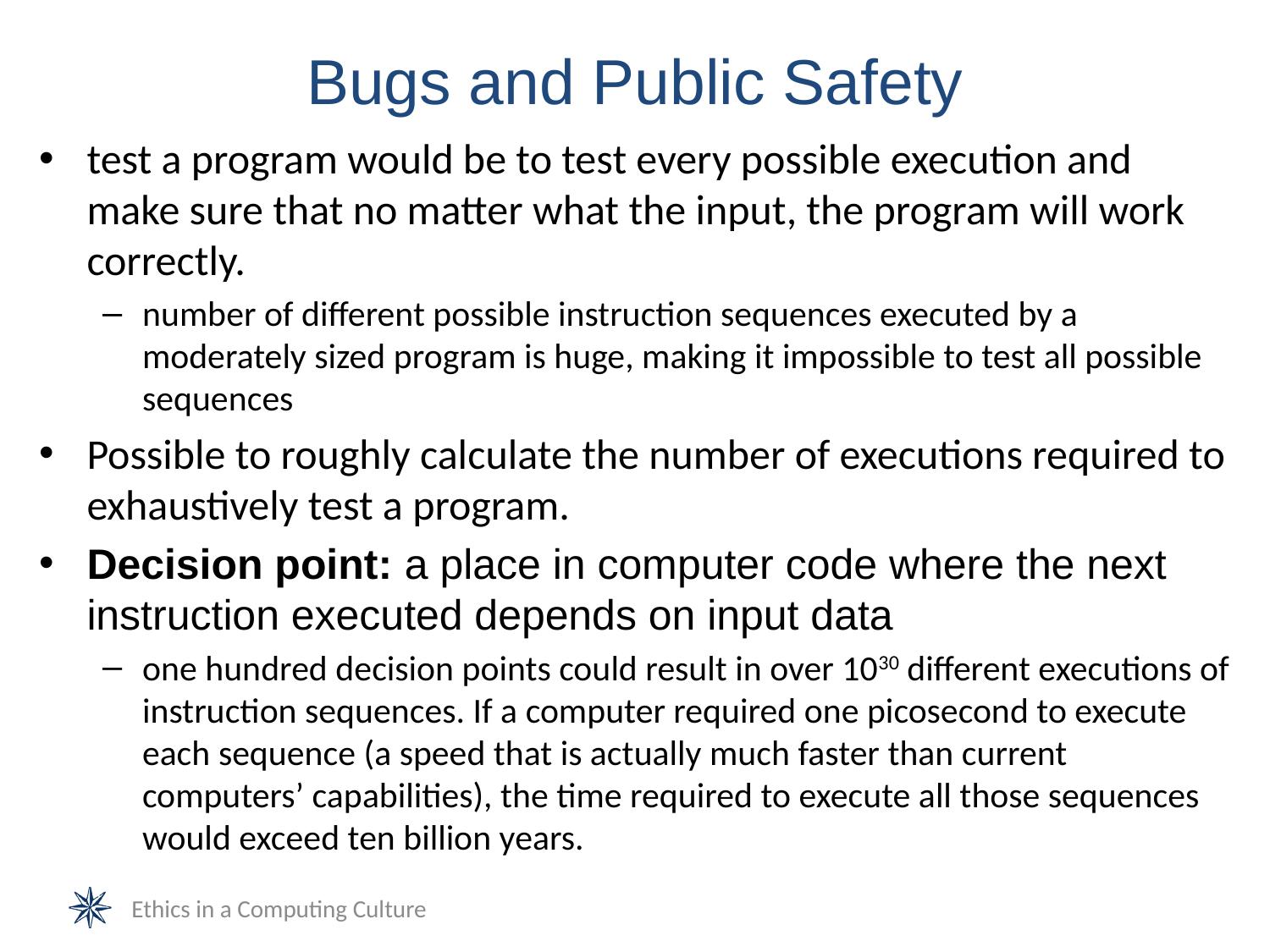

# Bugs and Public Safety
test a program would be to test every possible execution and make sure that no matter what the input, the program will work correctly.
number of different possible instruction sequences executed by a moderately sized program is huge, making it impossible to test all possible sequences
Possible to roughly calculate the number of executions required to exhaustively test a program.
Decision point: a place in computer code where the next instruction executed depends on input data
one hundred decision points could result in over 1030 different executions of instruction sequences. If a computer required one picosecond to execute each sequence (a speed that is actually much faster than current computers’ capabilities), the time required to execute all those sequences would exceed ten billion years.

Ethics in a Computing Culture